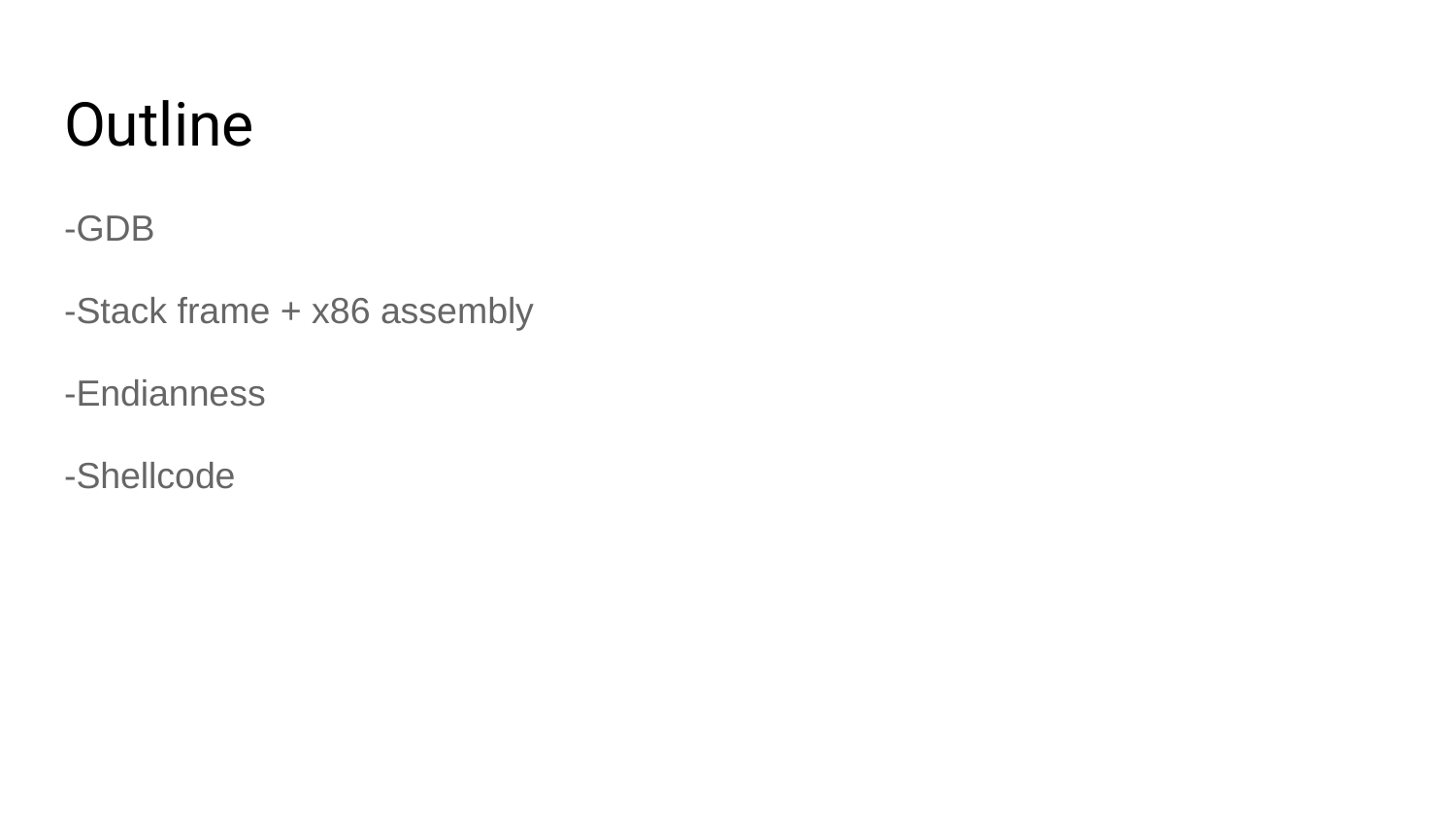

# Outline

-GDB
-Stack frame + x86 assembly
-Endianness
-Shellcode